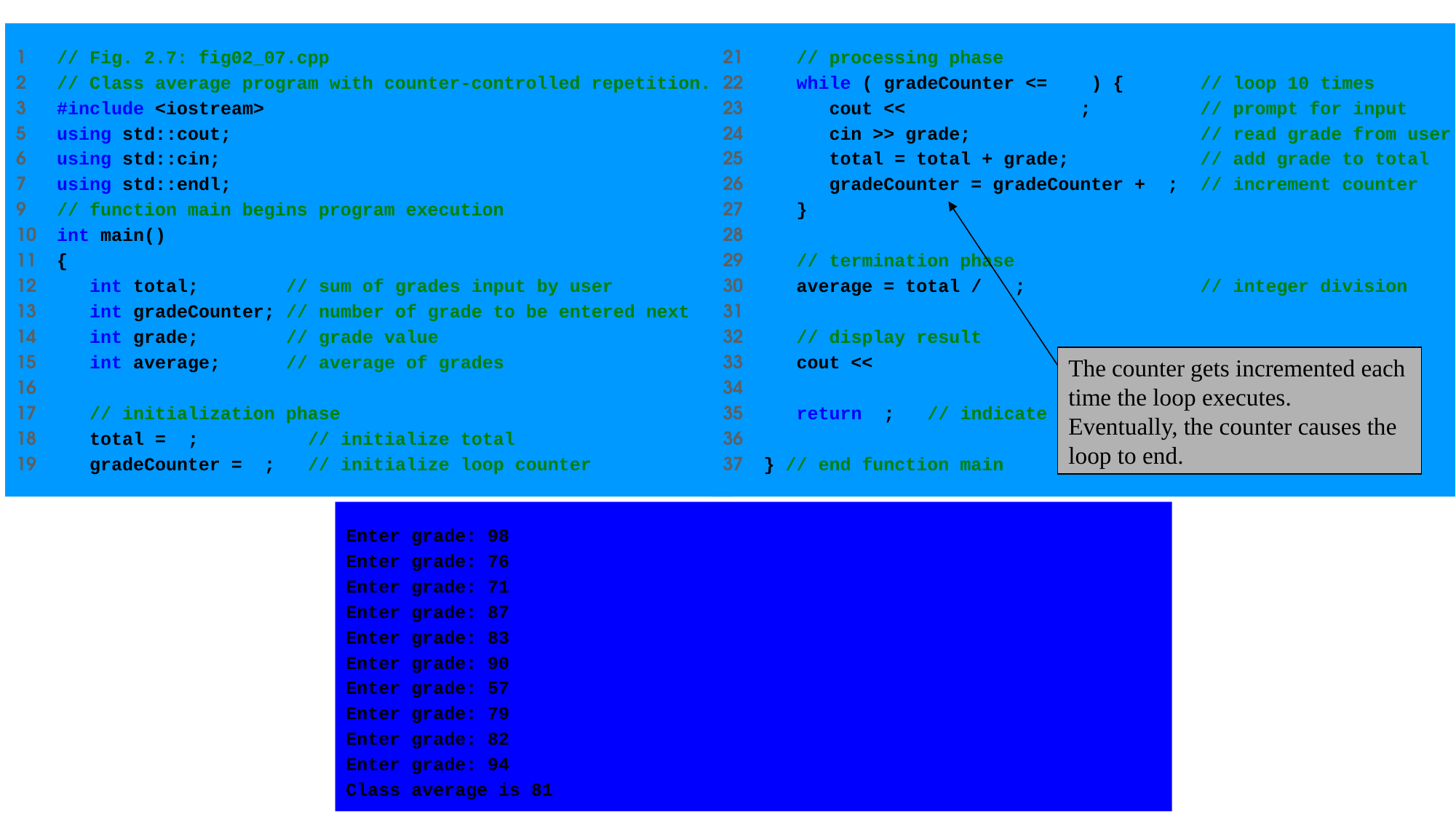

1      // Fig. 2.7: fig02_07.cpp
2      // Class average program with counter-controlled repetition.
3      #include <iostream>
5      using std::cout;
6      using std::cin;
7      using std::endl;
9      // function main begins program execution
10    int main()
11    {
12       int total;        // sum of grades input by user
13       int gradeCounter; // number of grade to be entered next
14       int grade;        // grade value
15       int average;      // average of grades
16
17       // initialization phase
18       total = 0;          // initialize total
19       gradeCounter = 1;   // initialize loop counter

21       // processing phase
22       while ( gradeCounter <= 10 ) {       // loop 10 times
23          cout << "Enter grade: ";          // prompt for input
24          cin >> grade;                     // read grade from user
25          total = total + grade;            // add grade to total
26          gradeCounter = gradeCounter + 1;  // increment counter
27       }
28
29       // termination phase
30       average = total / 10;                // integer division
31
32       // display result
33       cout << "Class average is " << average << endl;
34
35       return 0;   // indicate program ended successfully
36
37    } // end function main

The counter gets incremented each time the loop executes.  Eventually, the counter causes the loop to end.
Enter grade: 98
Enter grade: 76
Enter grade: 71
Enter grade: 87
Enter grade: 83
Enter grade: 90
Enter grade: 57
Enter grade: 79
Enter grade: 82
Enter grade: 94
Class average is 81